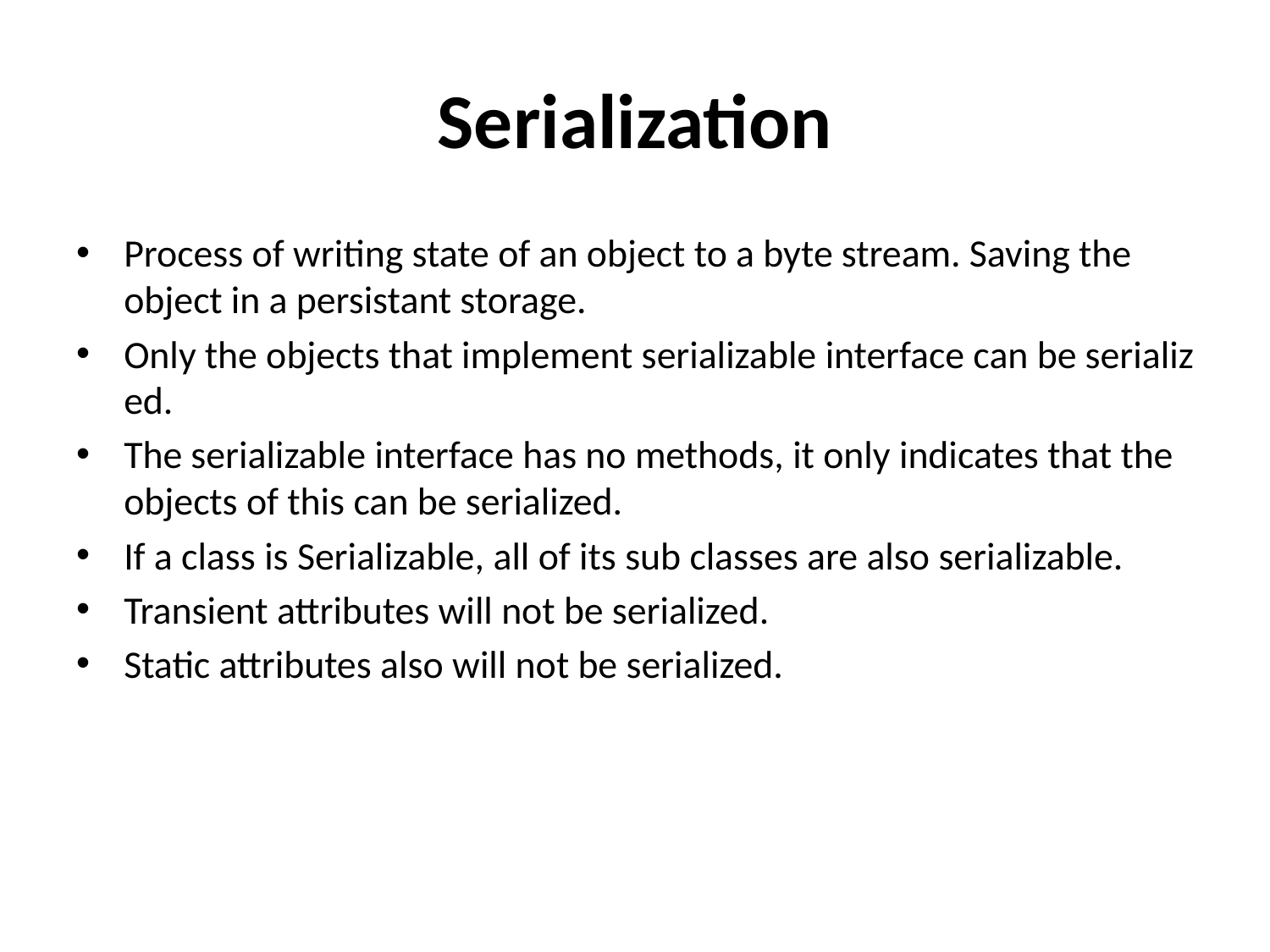

# Serialization
Process of writing state of an object to a byte stream. Saving the object in a persistant storage.
Only the objects that implement serializable interface can be serialized.
The serializable interface has no methods, it only indicates that the objects of this can be serialized.
If a class is Serializable, all of its sub classes are also serializable.
Transient attributes will not be serialized.
Static attributes also will not be serialized.